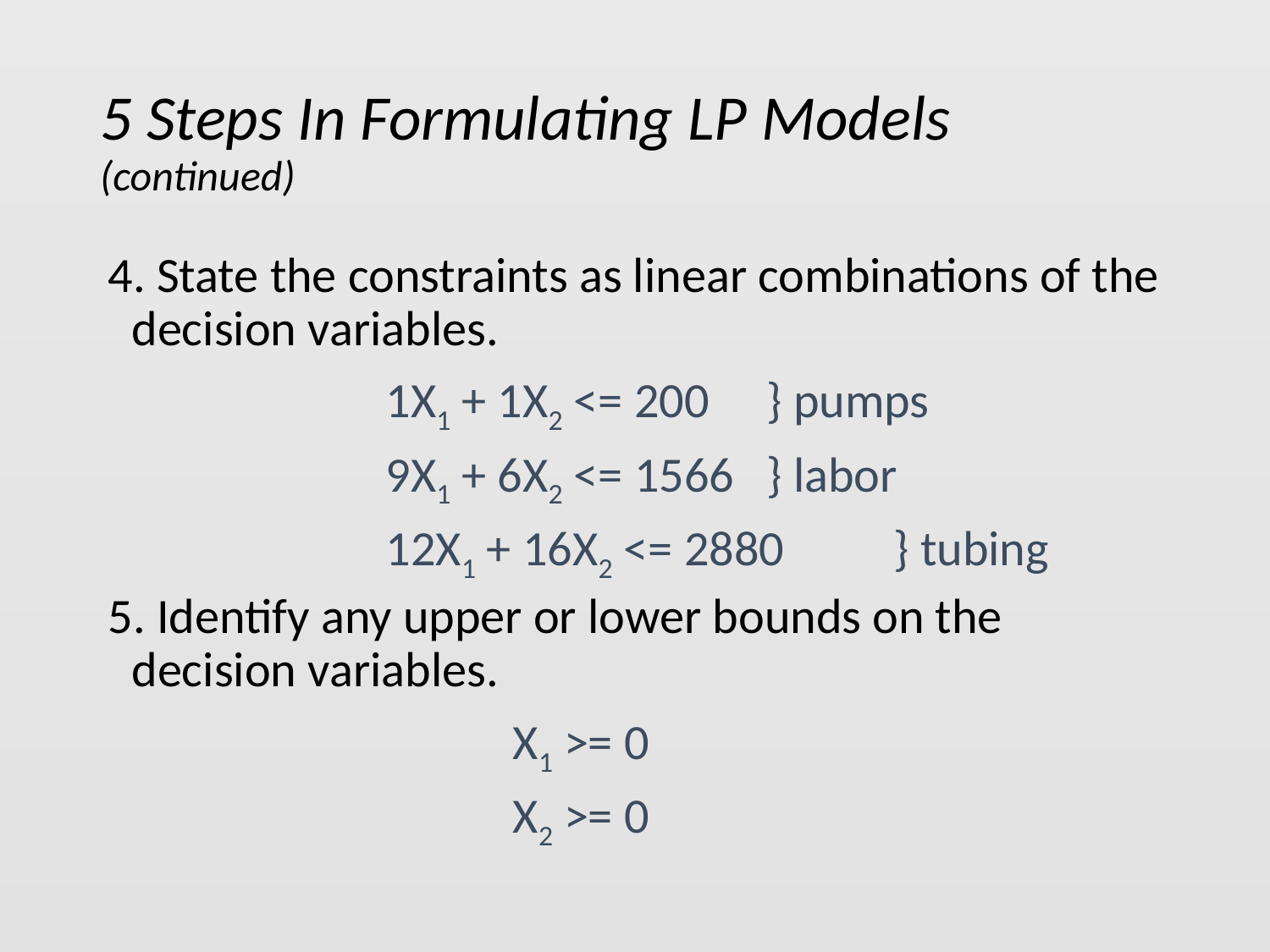

# 5 Steps In Formulating LP Models (continued)
4. State the constraints as linear combinations of the decision variables.
			1X1 + 1X2 <= 200	} pumps
			9X1 + 6X2 <= 1566	} labor
			12X1 + 16X2 <= 2880	} tubing
5. Identify any upper or lower bounds on the decision variables.
				X1 >= 0
 				X2 >= 0